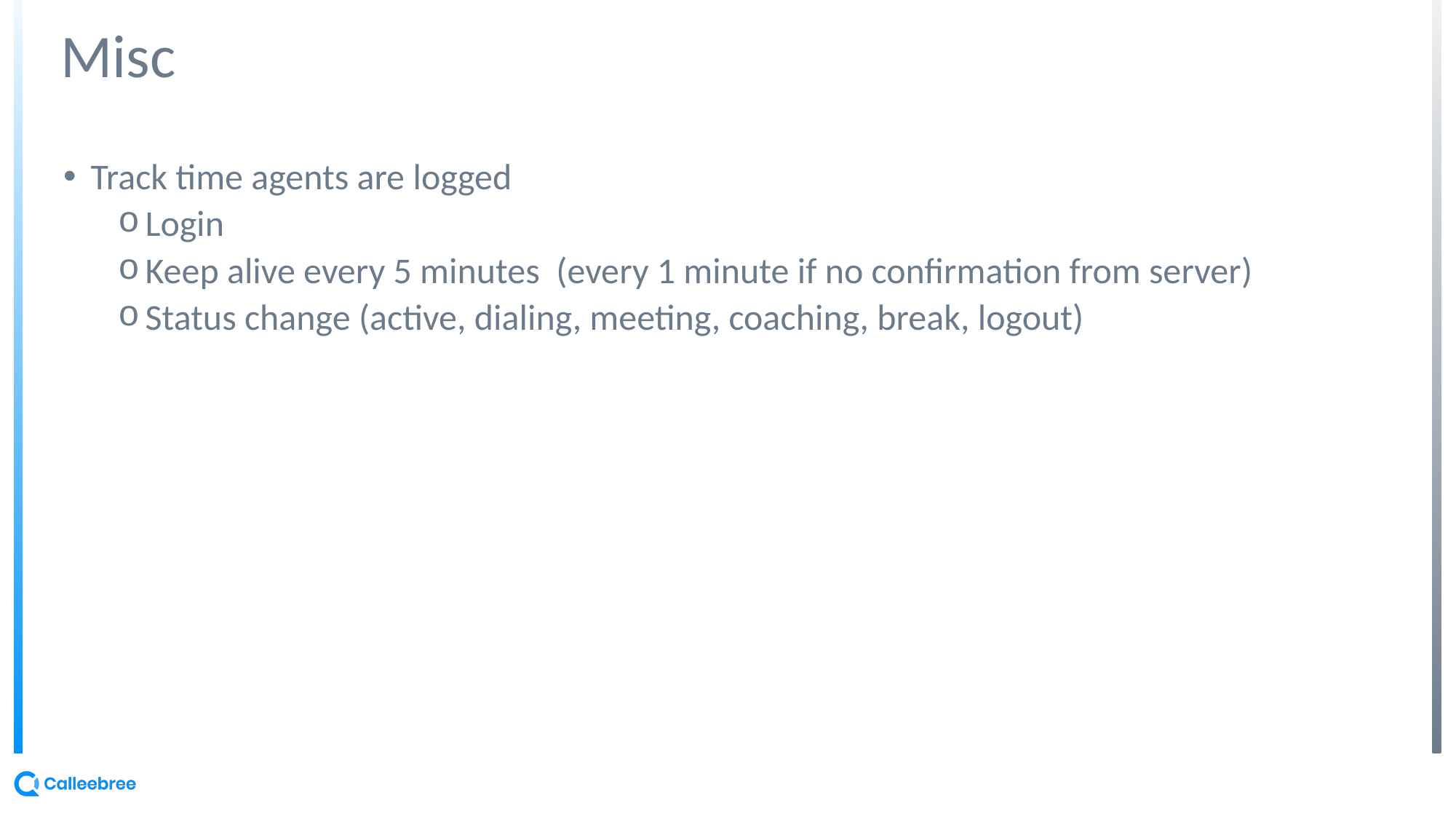

# Misc

Track time agents are logged
Login
Keep alive every 5 minutes  (every 1 minute if no confirmation from server)
Status change (active, dialing, meeting, coaching, break, logout)